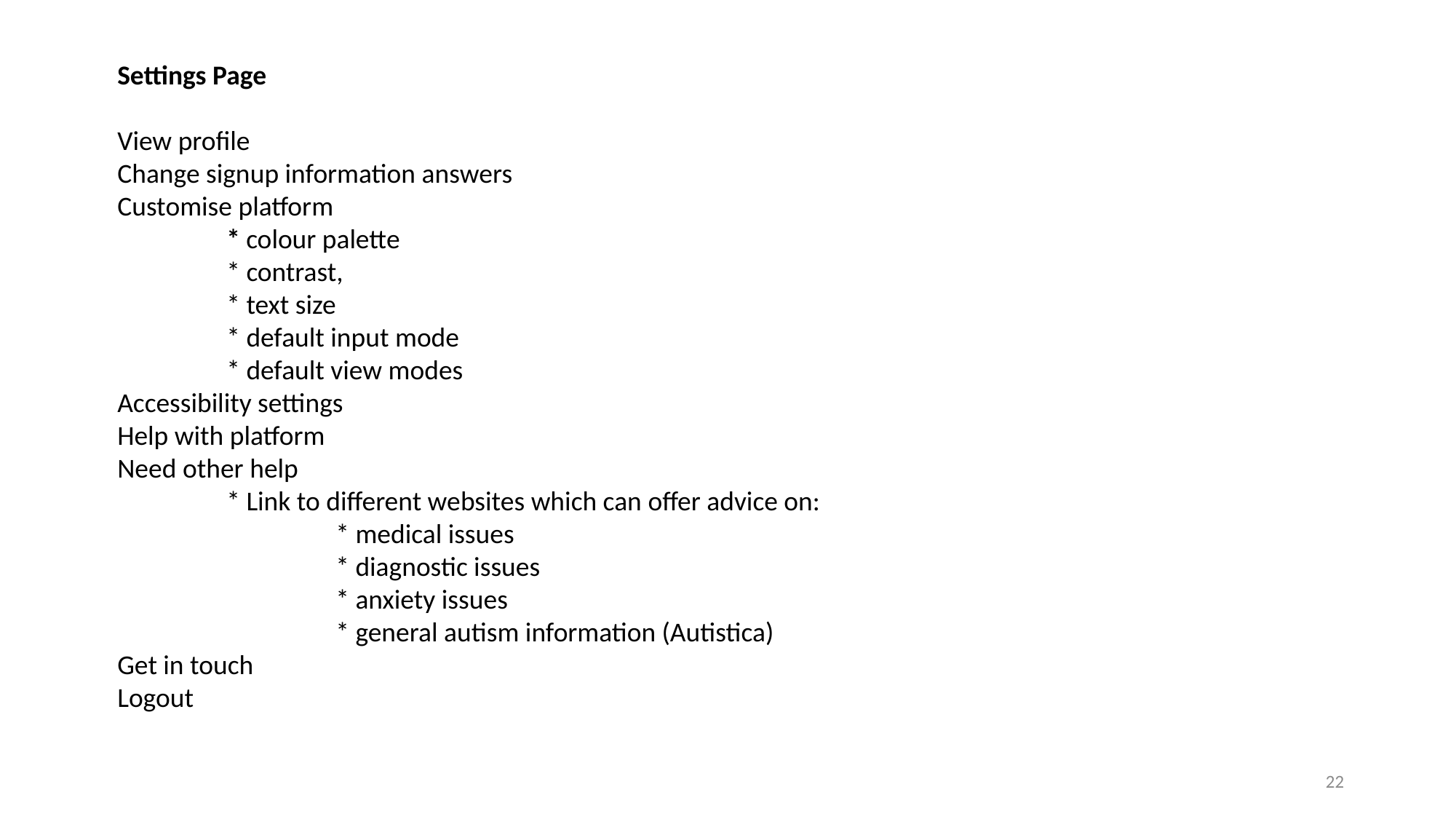

Settings Page

View profile
Change signup information answers
Customise platform
	* colour palette
	* contrast,
	* text size
	* default input mode
	* default view modes
Accessibility settings
Help with platform
Need other help
	* Link to different websites which can offer advice on:
		* medical issues
		* diagnostic issues
		* anxiety issues
		* general autism information (Autistica)
Get in touch
Logout

22